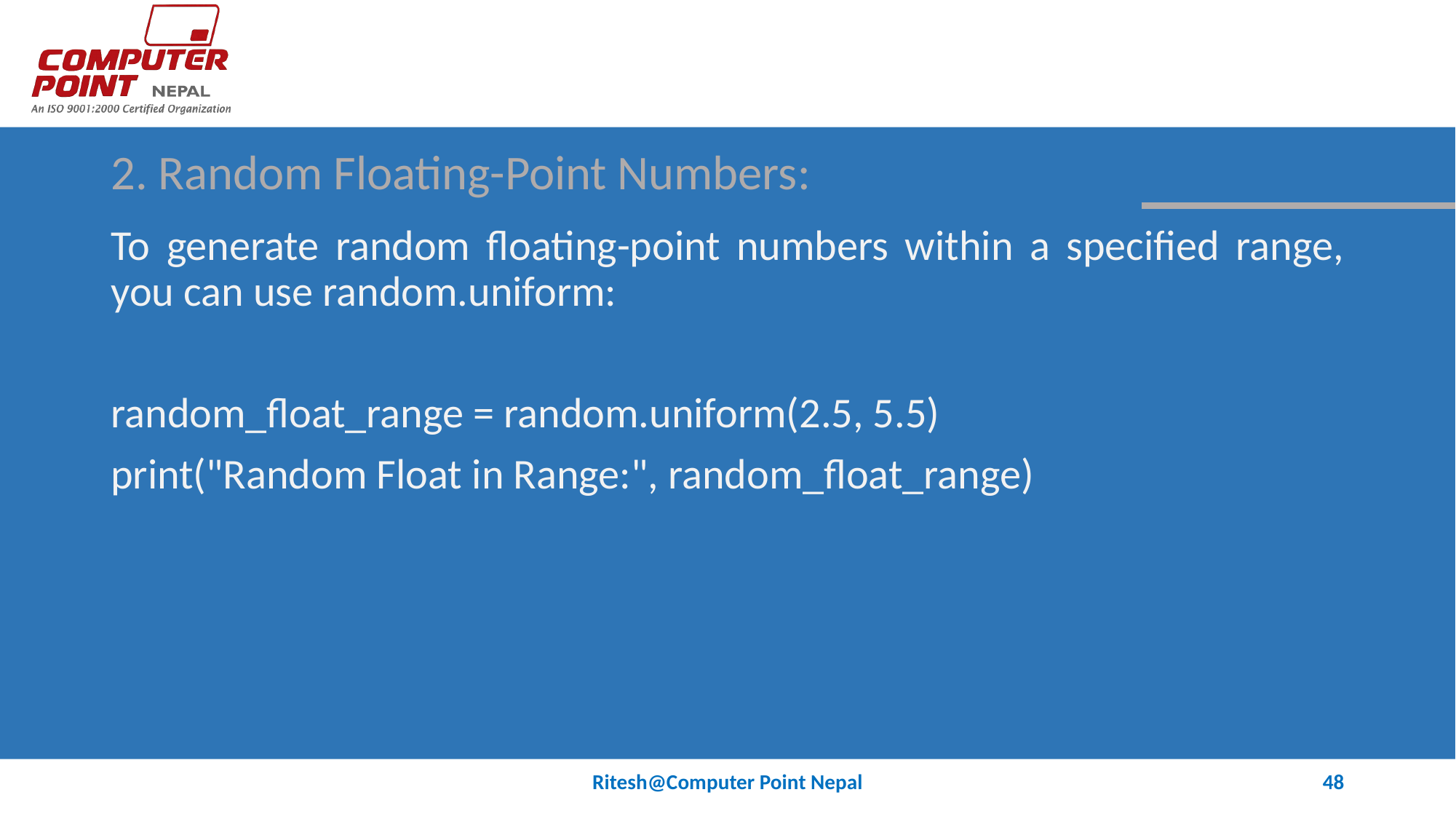

# 2. Random Floating-Point Numbers:
To generate random floating-point numbers within a specified range, you can use random.uniform:

random_float_range = random.uniform(2.5, 5.5)
print("Random Float in Range:", random_float_range)

Ritesh@Computer Point Nepal

48